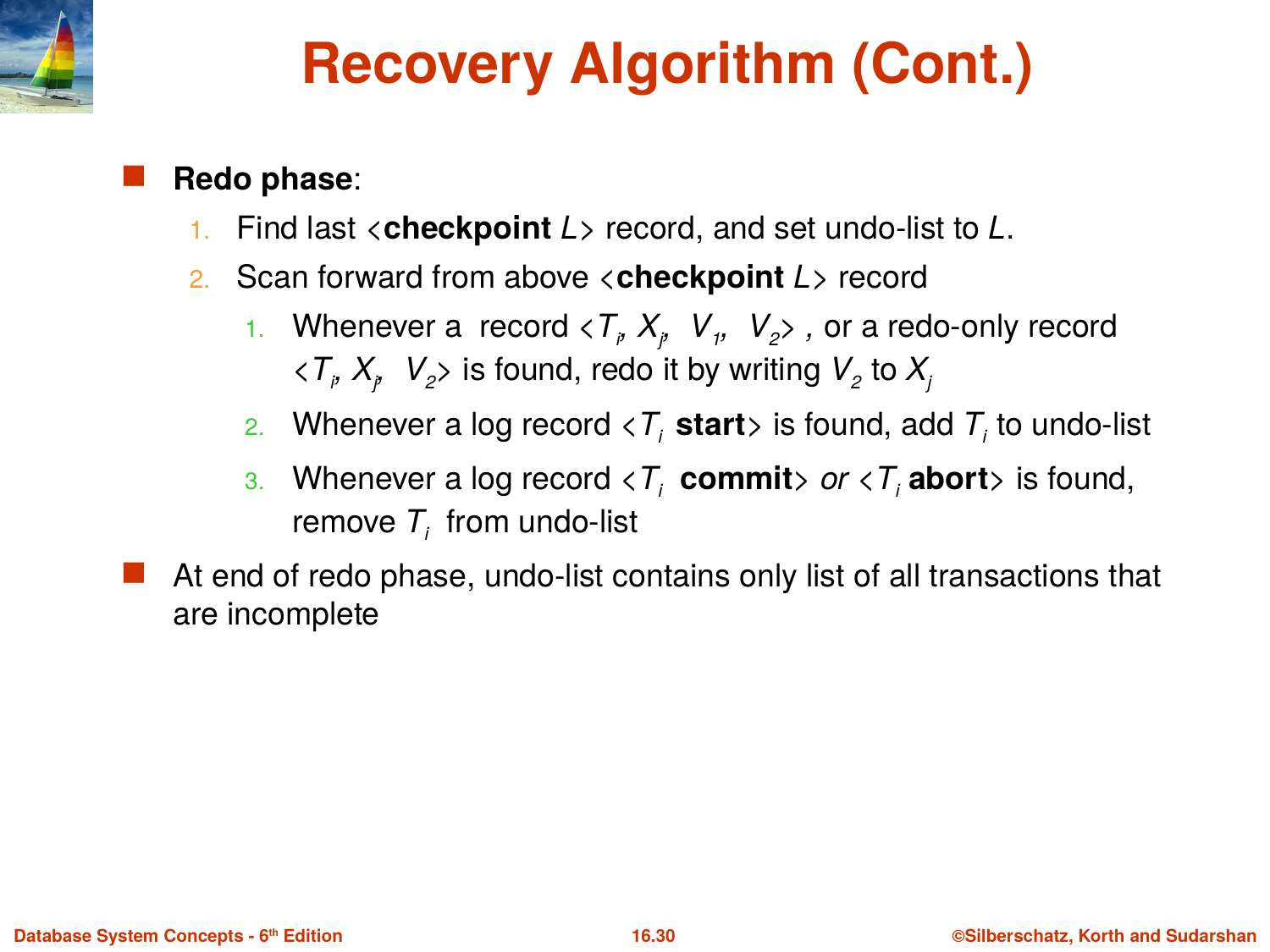

# Recovery Algorithm (Cont.)
Redo phase:
Find last <checkpoint L> record, and set undo-list to L.
Scan forward from above <checkpoint L> record
Whenever a  record <Ti, Xj,  V1,  V2> , or a redo-only record <Ti, Xj,  V2> is found, redo it by writing V2  to Xj
Whenever a log record <Ti  start> is found, add Ti  to undo-list
Whenever a log record <Ti  commit> or <Ti abort> is found, remove Ti  from undo-list
At end of redo phase, undo-list contains only list of all transactions that are incomplete